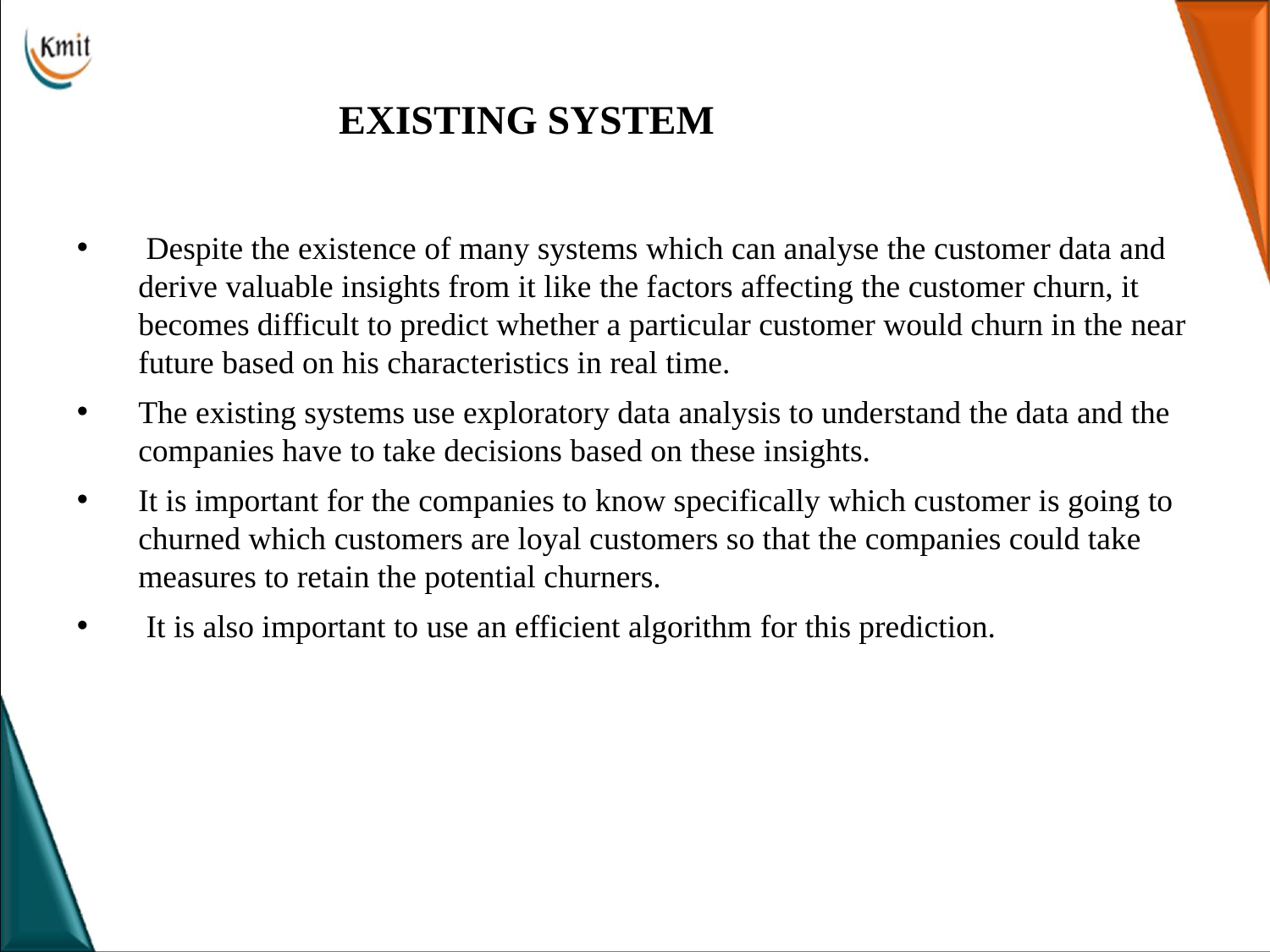

# EXISTING SYSTEM
 Despite the existence of many systems which can analyse the customer data and derive valuable insights from it like the factors affecting the customer churn, it becomes difficult to predict whether a particular customer would churn in the near future based on his characteristics in real time.
The existing systems use exploratory data analysis to understand the data and the companies have to take decisions based on these insights.
It is important for the companies to know specifically which customer is going to churned which customers are loyal customers so that the companies could take measures to retain the potential churners.
 It is also important to use an efficient algorithm for this prediction.